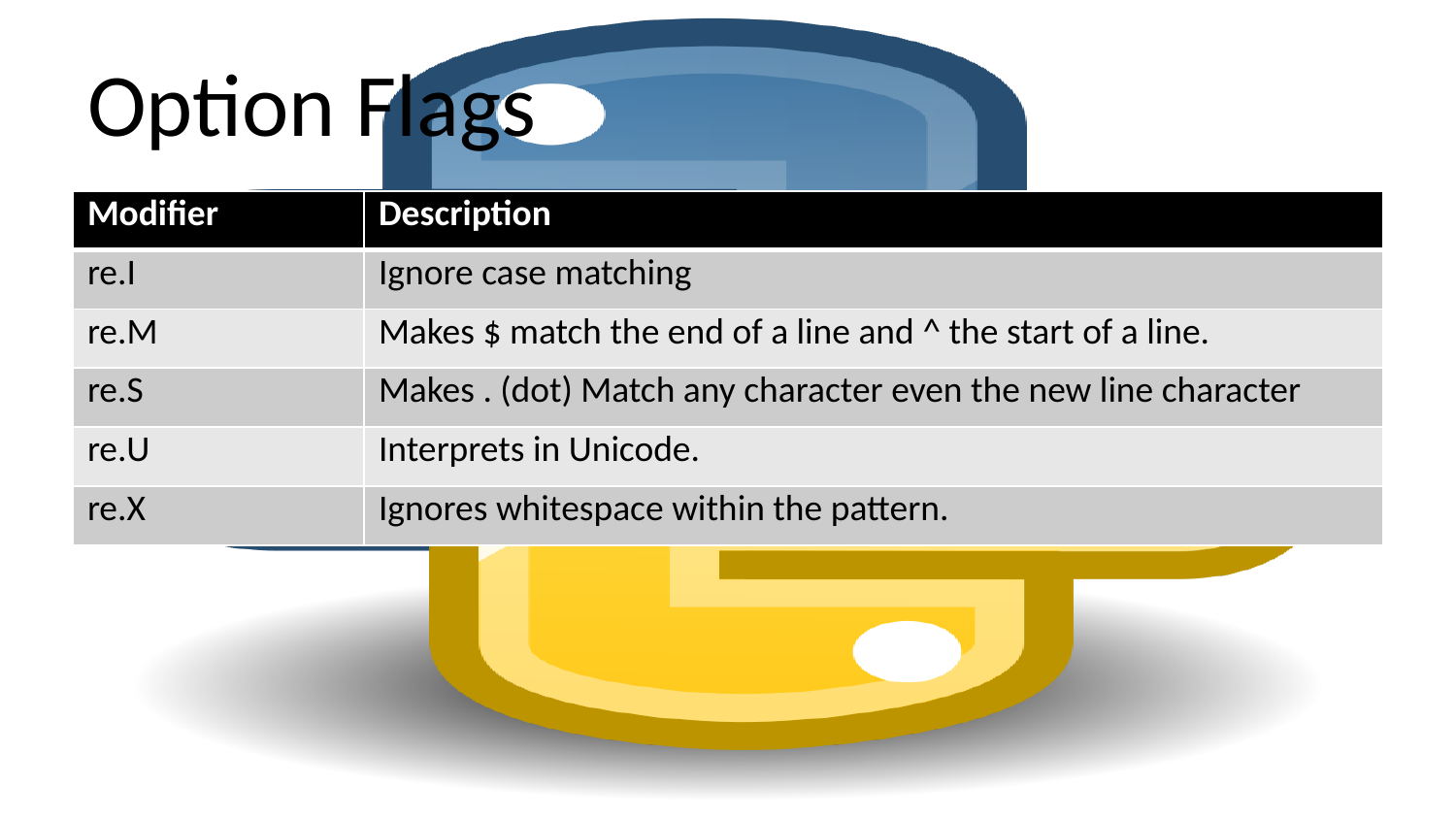

# Option Flags
| Modifier | Description |
| --- | --- |
| re.I | Ignore case matching |
| re.M | Makes $ match the end of a line and ^ the start of a line. |
| re.S | Makes . (dot) Match any character even the new line character |
| re.U | Interprets in Unicode. |
| re.X | Ignores whitespace within the pattern. |